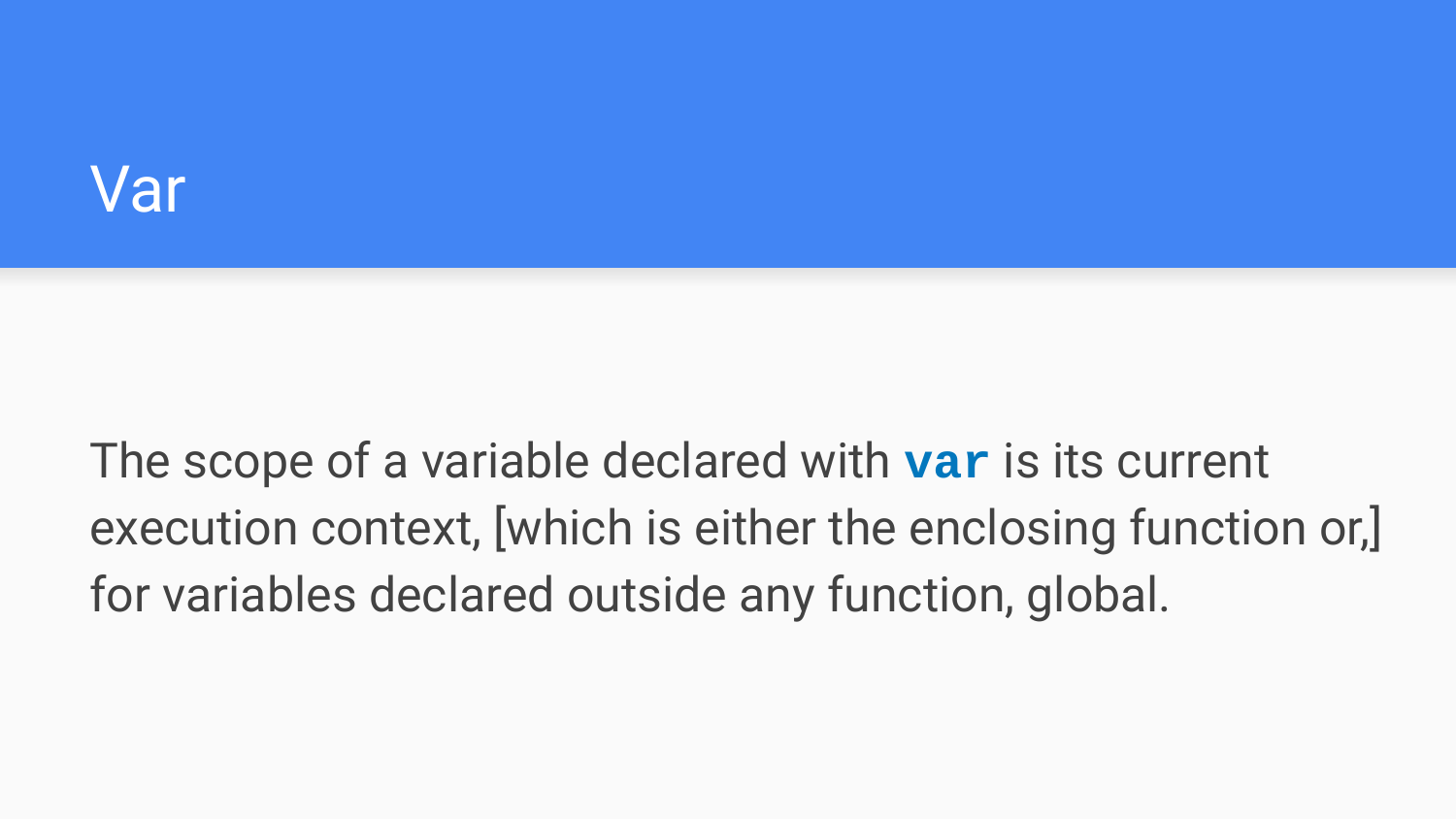

# Var
The scope of a variable declared with var is its current execution context, [which is either the enclosing function or,] for variables declared outside any function, global.